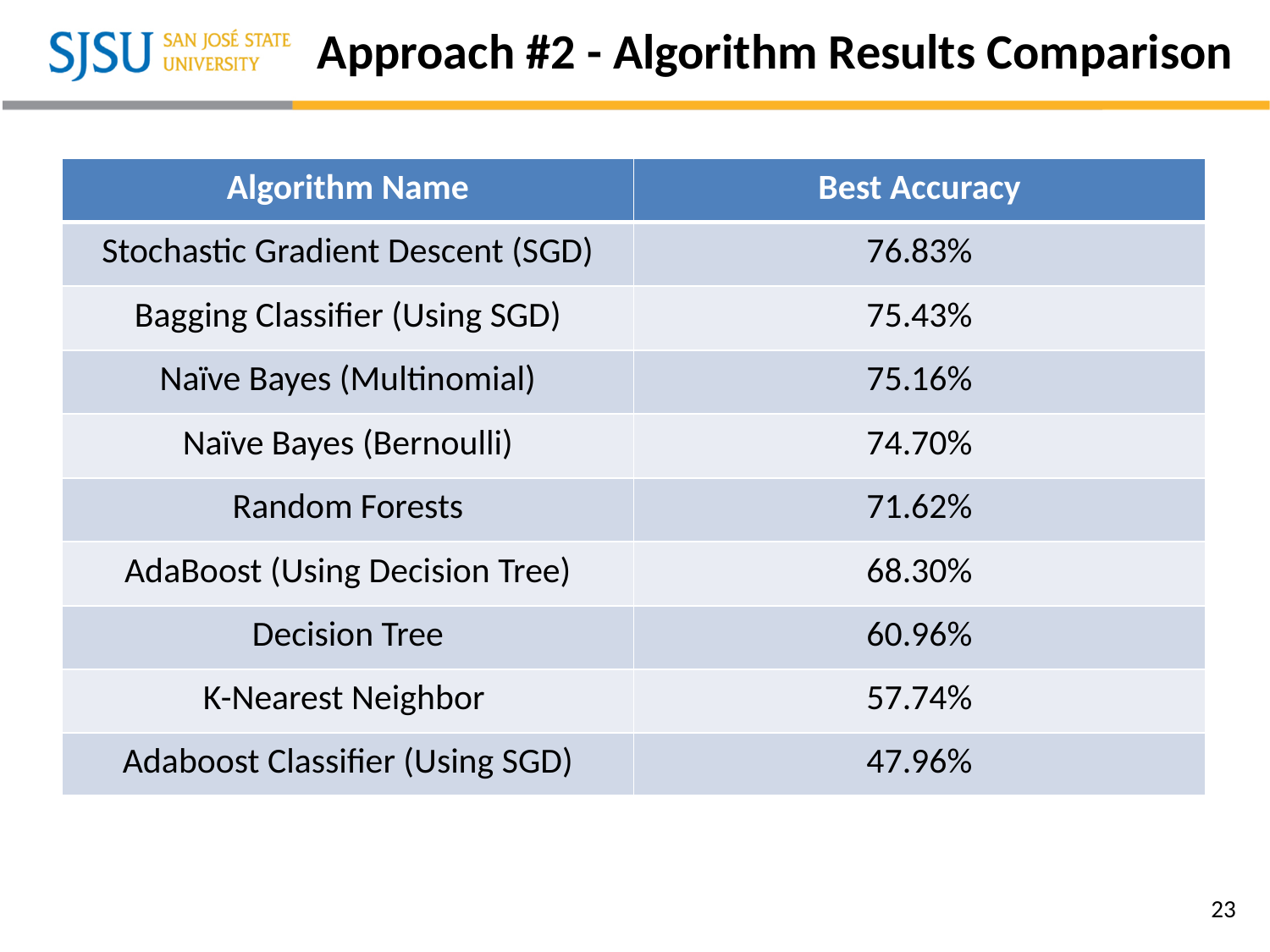

# Approach #2 - Algorithm Results Comparison
| Algorithm Name | Best Accuracy |
| --- | --- |
| Stochastic Gradient Descent (SGD) | 76.83% |
| Bagging Classifier (Using SGD) | 75.43% |
| Naïve Bayes (Multinomial) | 75.16% |
| Naïve Bayes (Bernoulli) | 74.70% |
| Random Forests | 71.62% |
| AdaBoost (Using Decision Tree) | 68.30% |
| Decision Tree | 60.96% |
| K-Nearest Neighbor | 57.74% |
| Adaboost Classifier (Using SGD) | 47.96% |
23